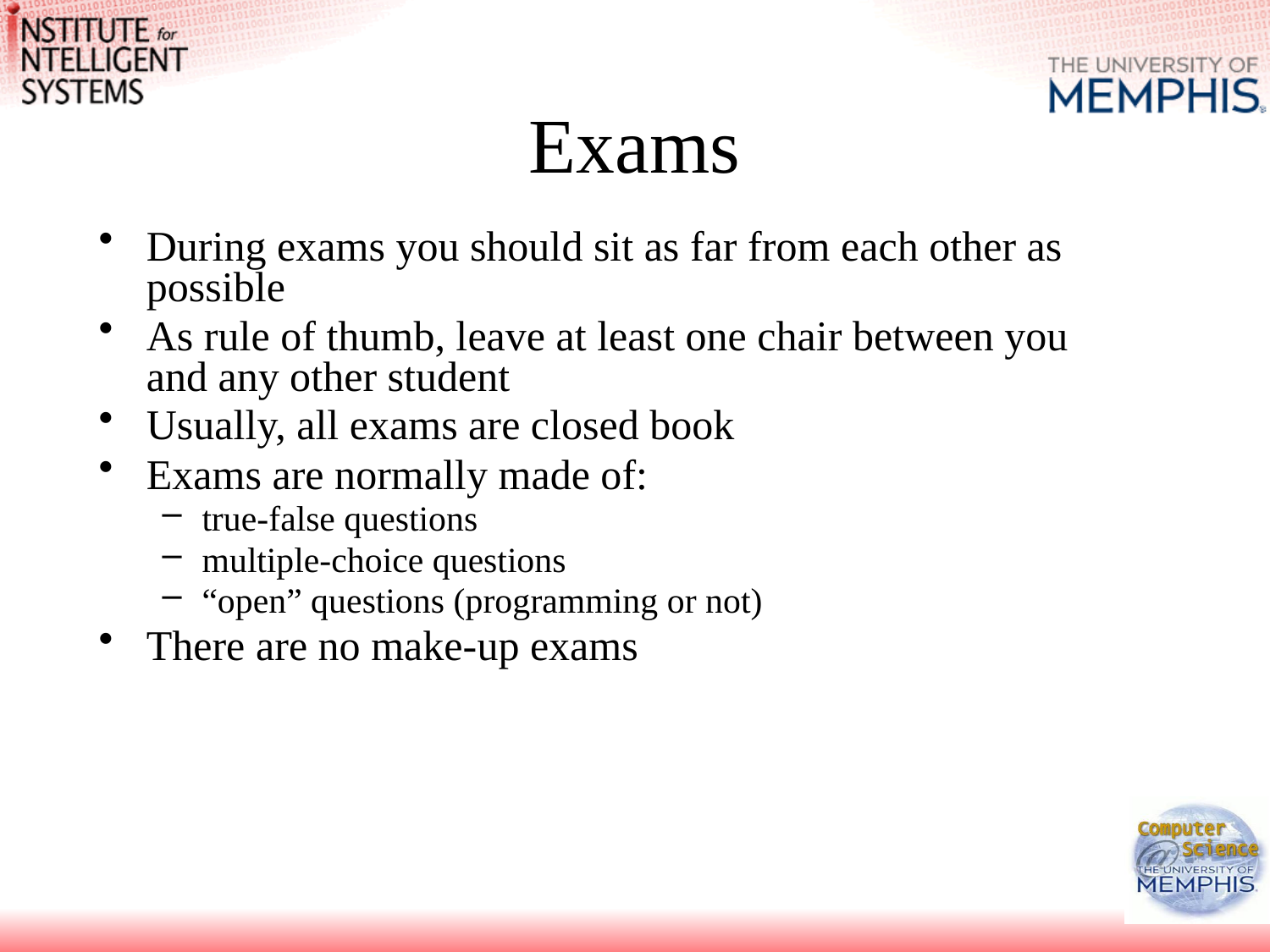

# Exams
During exams you should sit as far from each other as possible
As rule of thumb, leave at least one chair between you and any other student
Usually, all exams are closed book
Exams are normally made of:
true-false questions
multiple-choice questions
“open” questions (programming or not)
There are no make-up exams